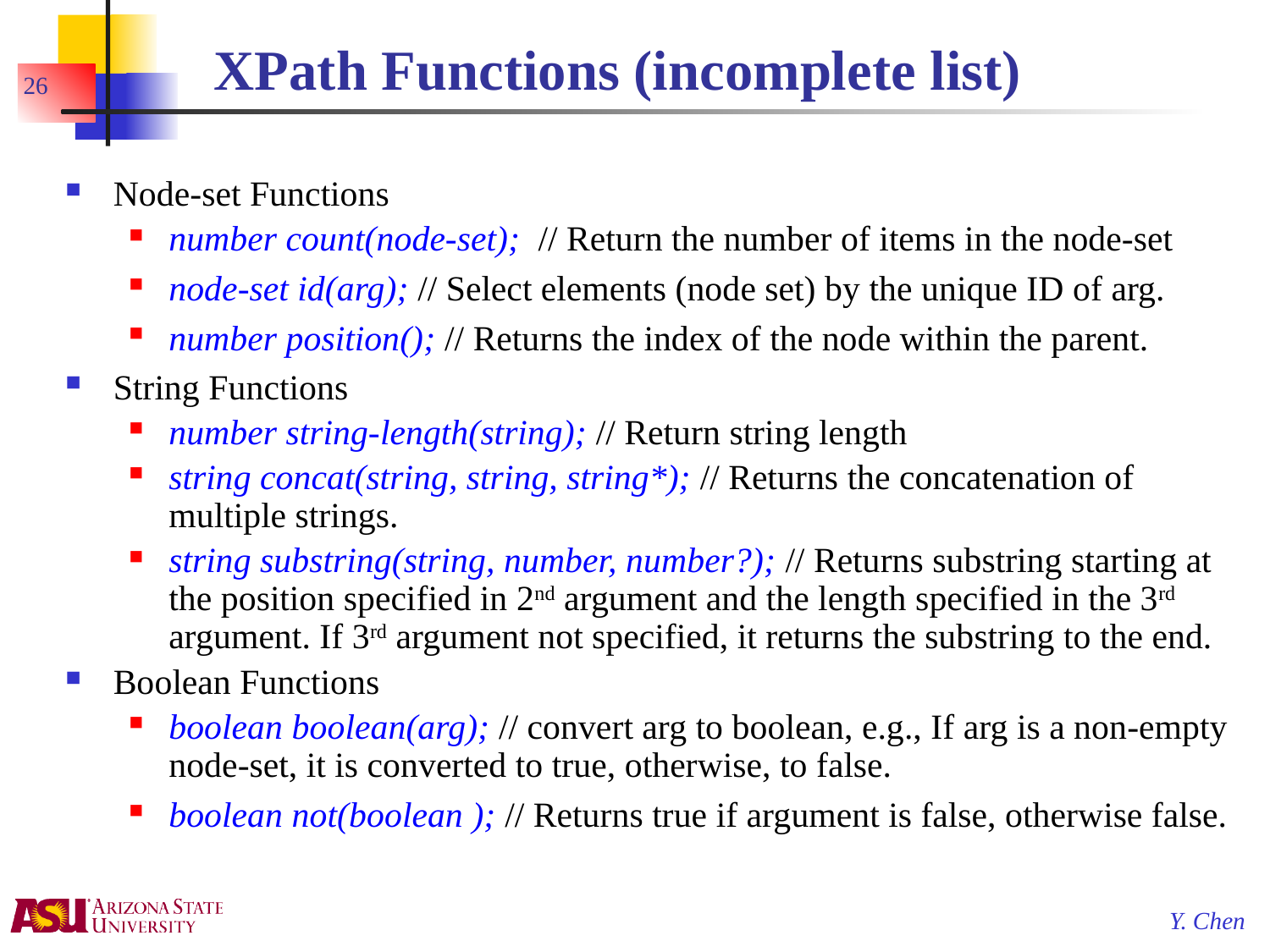

# XPath Functions (incomplete list)
26
Node-set Functions
number count(node-set);  // Return the number of items in the node-set
node-set id(arg); // Select elements (node set) by the unique ID of arg.
number position(); // Returns the index of the node within the parent.
String Functions
number string-length(string); // Return string length
string concat(string, string, string*); // Returns the concatenation of multiple strings.
string substring(string, number, number?); // Returns substring starting at the position specified in 2nd argument and the length specified in the 3rd argument. If 3rd argument not specified, it returns the substring to the end.
Boolean Functions
boolean boolean(arg); // convert arg to boolean, e.g., If arg is a non-empty node-set, it is converted to true, otherwise, to false.
boolean not(boolean ); // Returns true if argument is false, otherwise false.